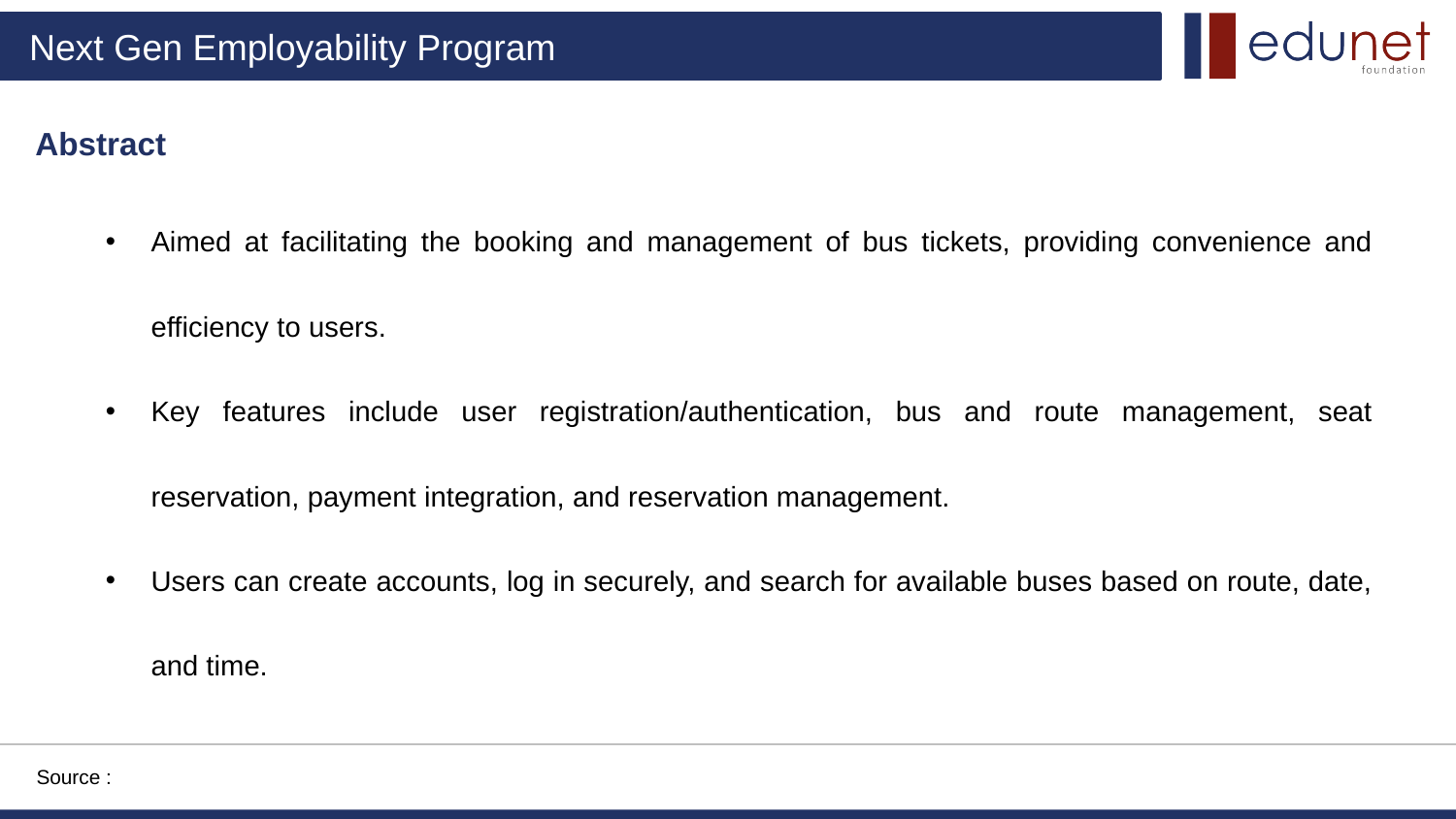

Abstract
Aimed at facilitating the booking and management of bus tickets, providing convenience and efficiency to users.
Key features include user registration/authentication, bus and route management, seat reservation, payment integration, and reservation management.
Users can create accounts, log in securely, and search for available buses based on route, date, and time.
Source :